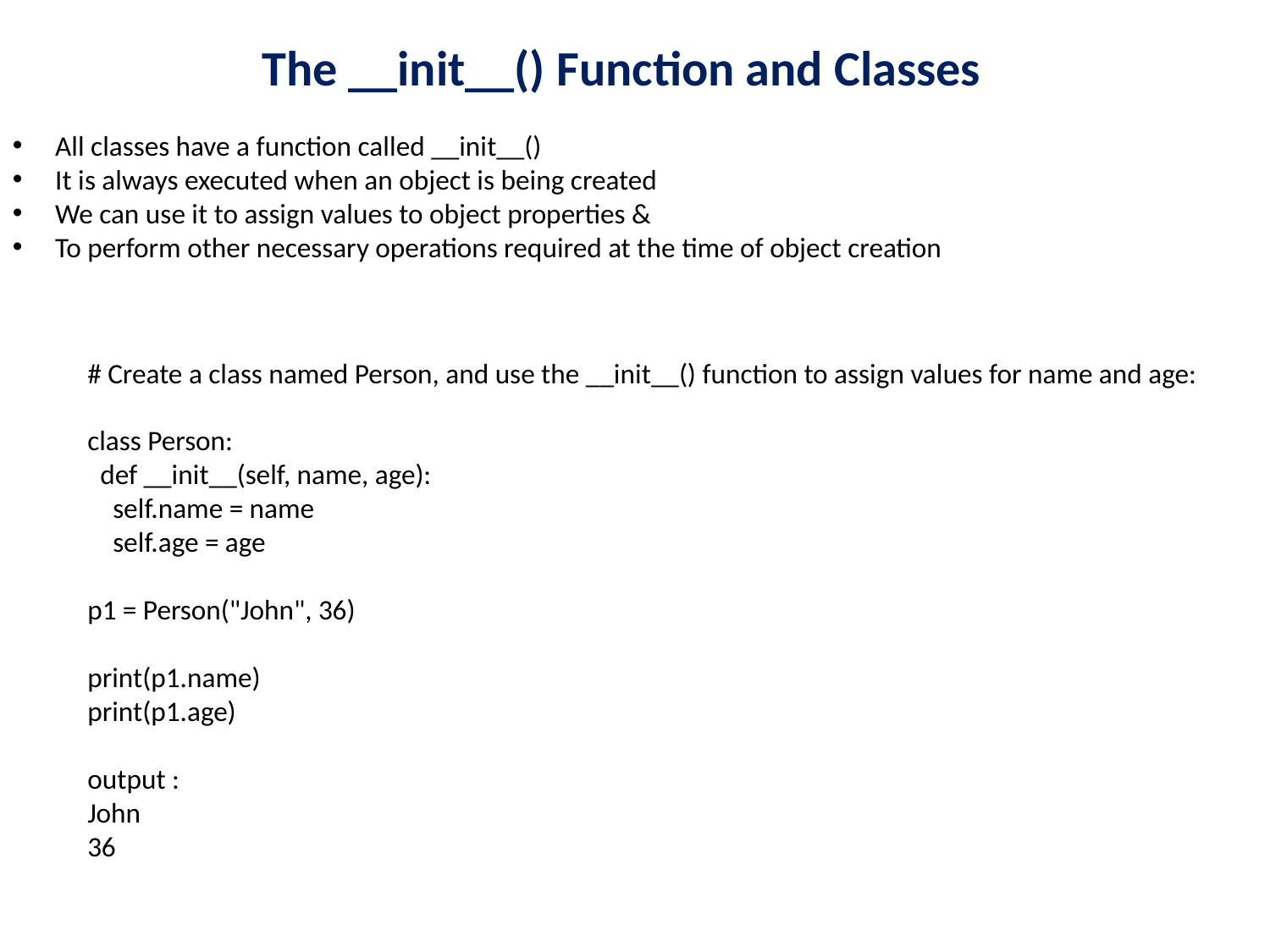

# The __init__() Function and Classes
  All classes have a function called __init__()
  It is always executed when an object is being created
  We can use it to assign values to object properties &
  To perform other necessary operations required at the time of object creation
# Create a class named Person, and use the __init__() function to assign values for name and age:

class Person:
  def __init__(self, name, age):
    self.name = name
    self.age = age

p1 = Person("John", 36)
print(p1.name)
print(p1.age)

output :
John
36